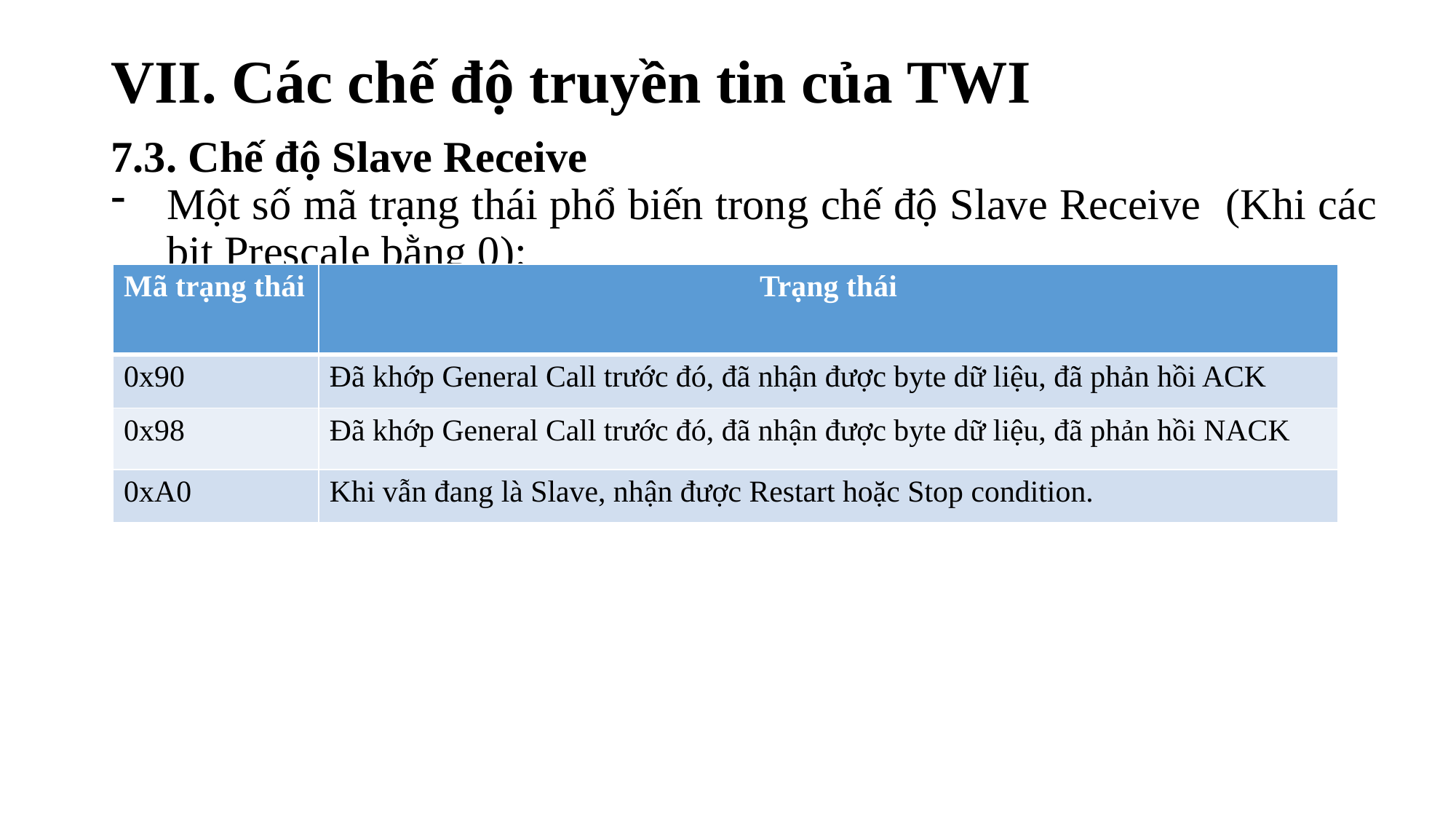

# VII. Các chế độ truyền tin của TWI
7.3. Chế độ Slave Receive
Một số mã trạng thái phổ biến trong chế độ Slave Receive  (Khi các bit Prescale bằng 0):

| Mã trạng thái | Trạng thái |
| --- | --- |
| 0x90 | Đã khớp General Call trước đó, đã nhận được byte dữ liệu, đã phản hồi ACK |
| 0x98 | Đã khớp General Call trước đó, đã nhận được byte dữ liệu, đã phản hồi NACK |
| 0xA0 | Khi vẫn đang là Slave, nhận được Restart hoặc Stop condition. |